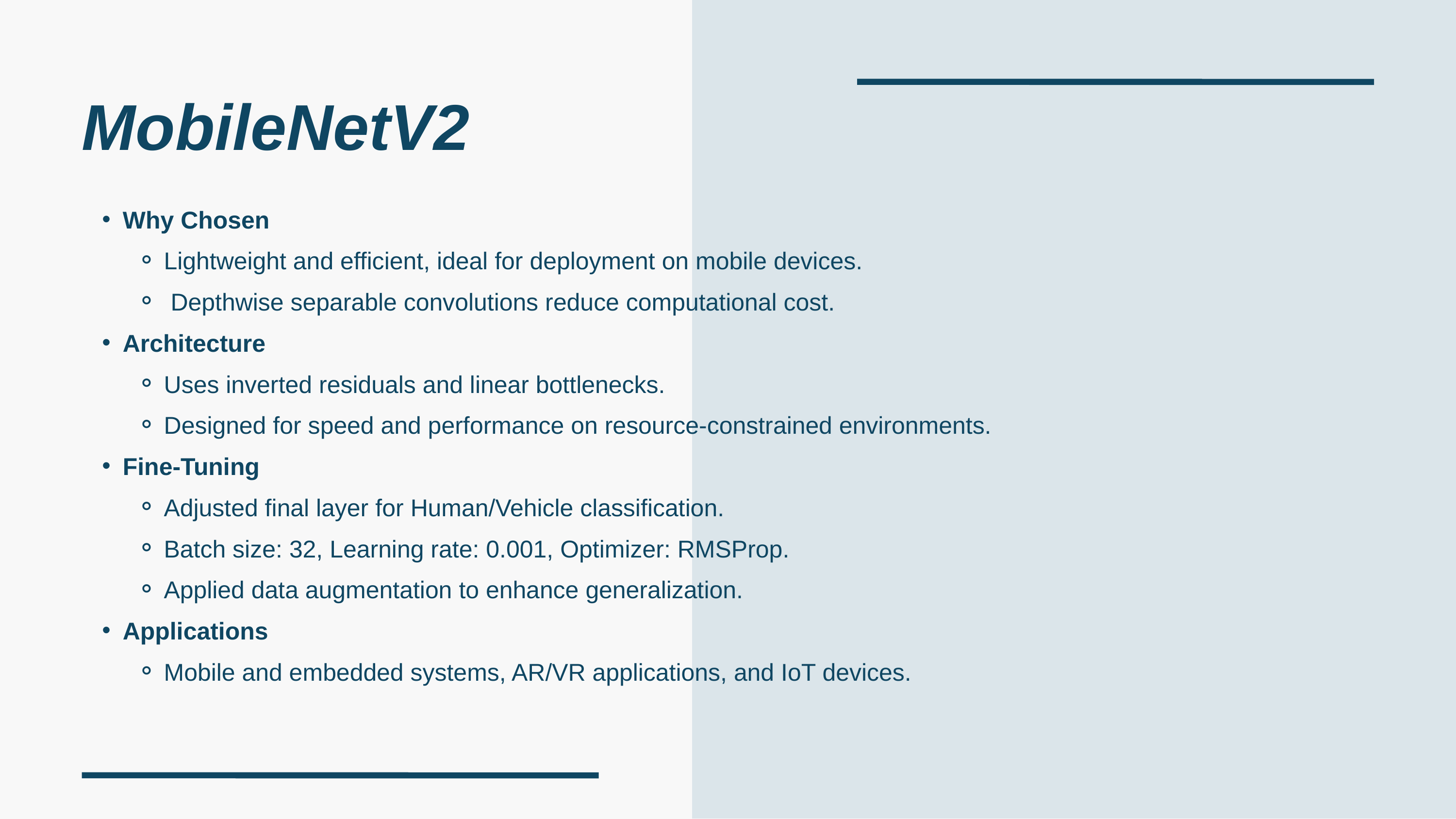

MobileNetV2

Why Chosen
Lightweight and efficient, ideal for deployment on mobile devices.
 Depthwise separable convolutions reduce computational cost.
Architecture
Uses inverted residuals and linear bottlenecks.
Designed for speed and performance on resource-constrained environments.
Fine-Tuning
Adjusted final layer for Human/Vehicle classification.
Batch size: 32, Learning rate: 0.001, Optimizer: RMSProp.
Applied data augmentation to enhance generalization.
Applications
Mobile and embedded systems, AR/VR applications, and IoT devices.